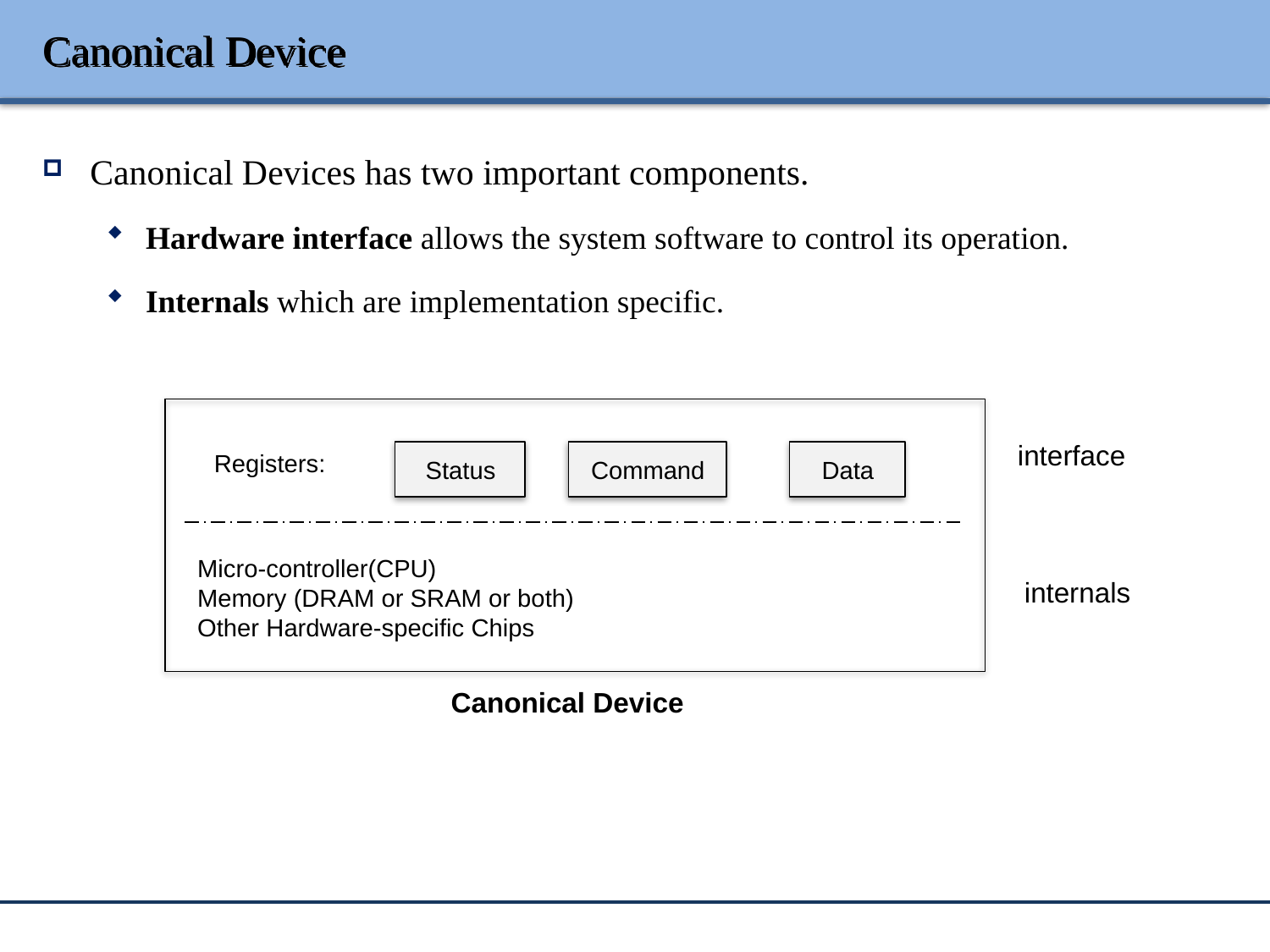

# Canonical Device
Canonical Devices has two important components.
Hardware interface allows the system software to control its operation.
Internals which are implementation specific.

interface
Registers:
  Status
  Command
  Data
Micro-controller(CPU)
Memory (DRAM or SRAM or both)
Other Hardware-specific Chips
internals
Canonical Device